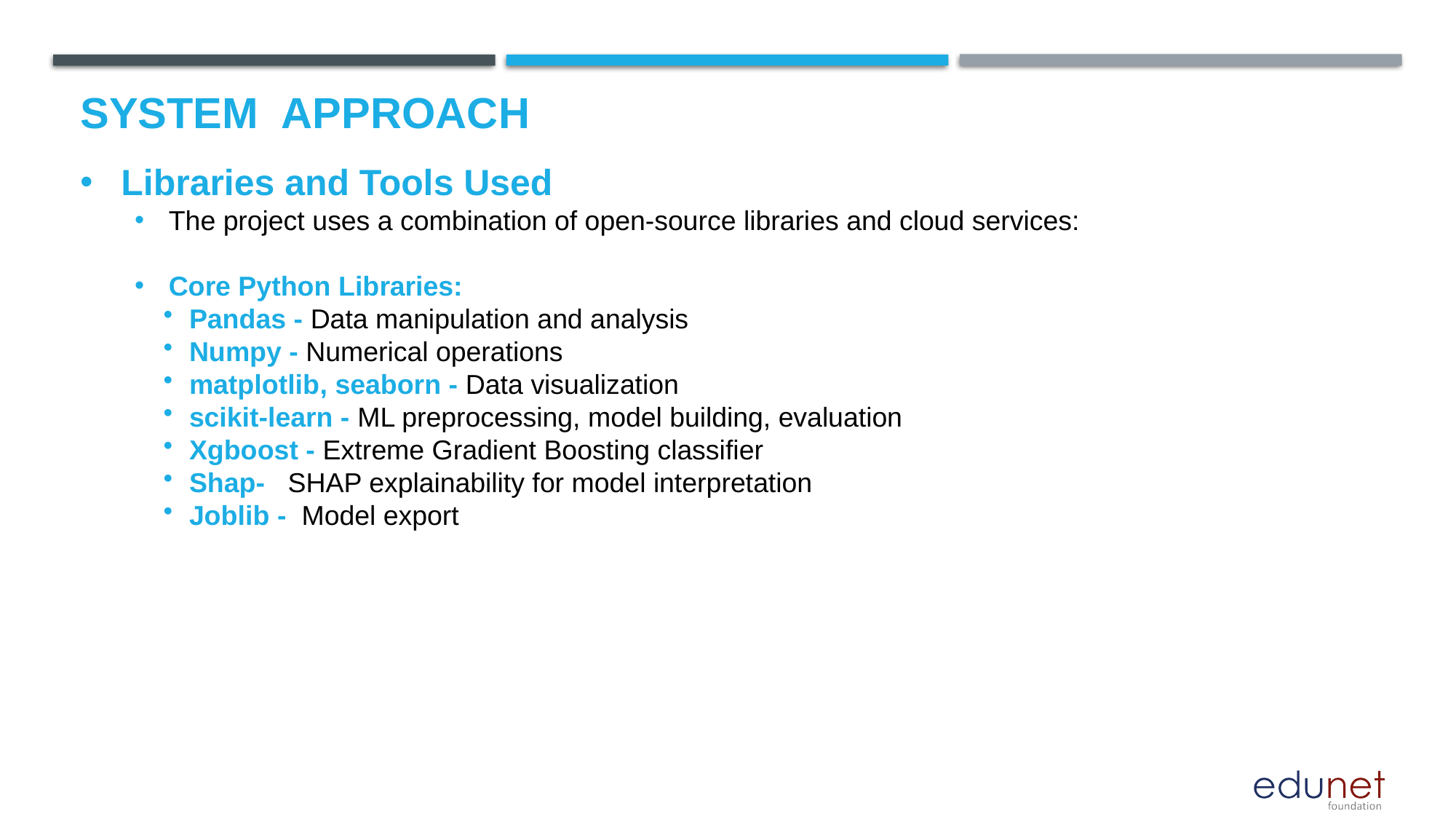

# System  Approach
Libraries and Tools Used
The project uses a combination of open-source libraries and cloud services:

Core Python Libraries:
Pandas - Data manipulation and analysis
Numpy - Numerical operations
matplotlib, seaborn - Data visualization
scikit-learn - ML preprocessing, model building, evaluation
Xgboost - Extreme Gradient Boosting classifier
Shap-   SHAP explainability for model interpretation
Joblib -  Model export